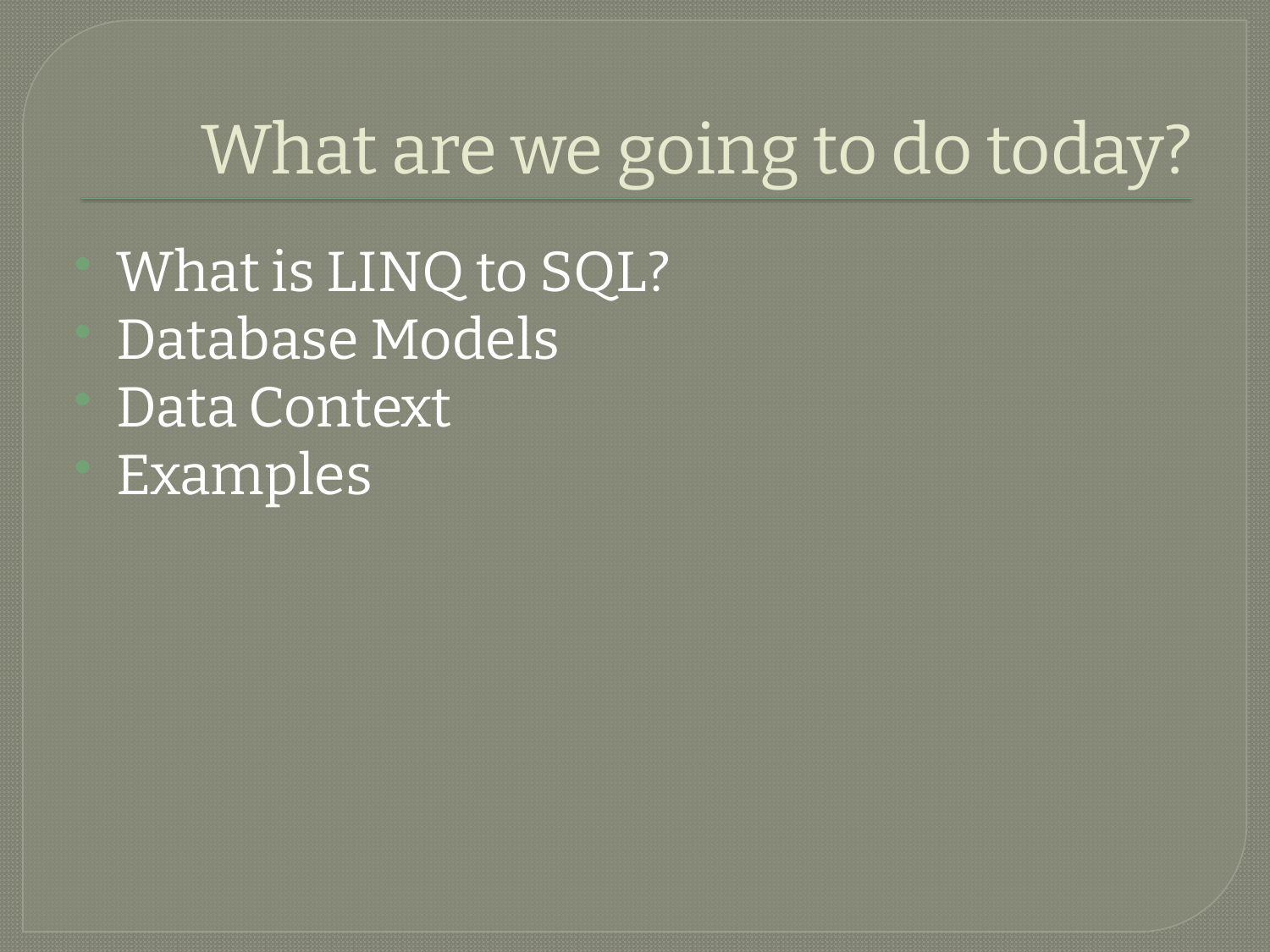

# What are we going to do today?
What is LINQ to SQL?
Database Models
Data Context
Examples